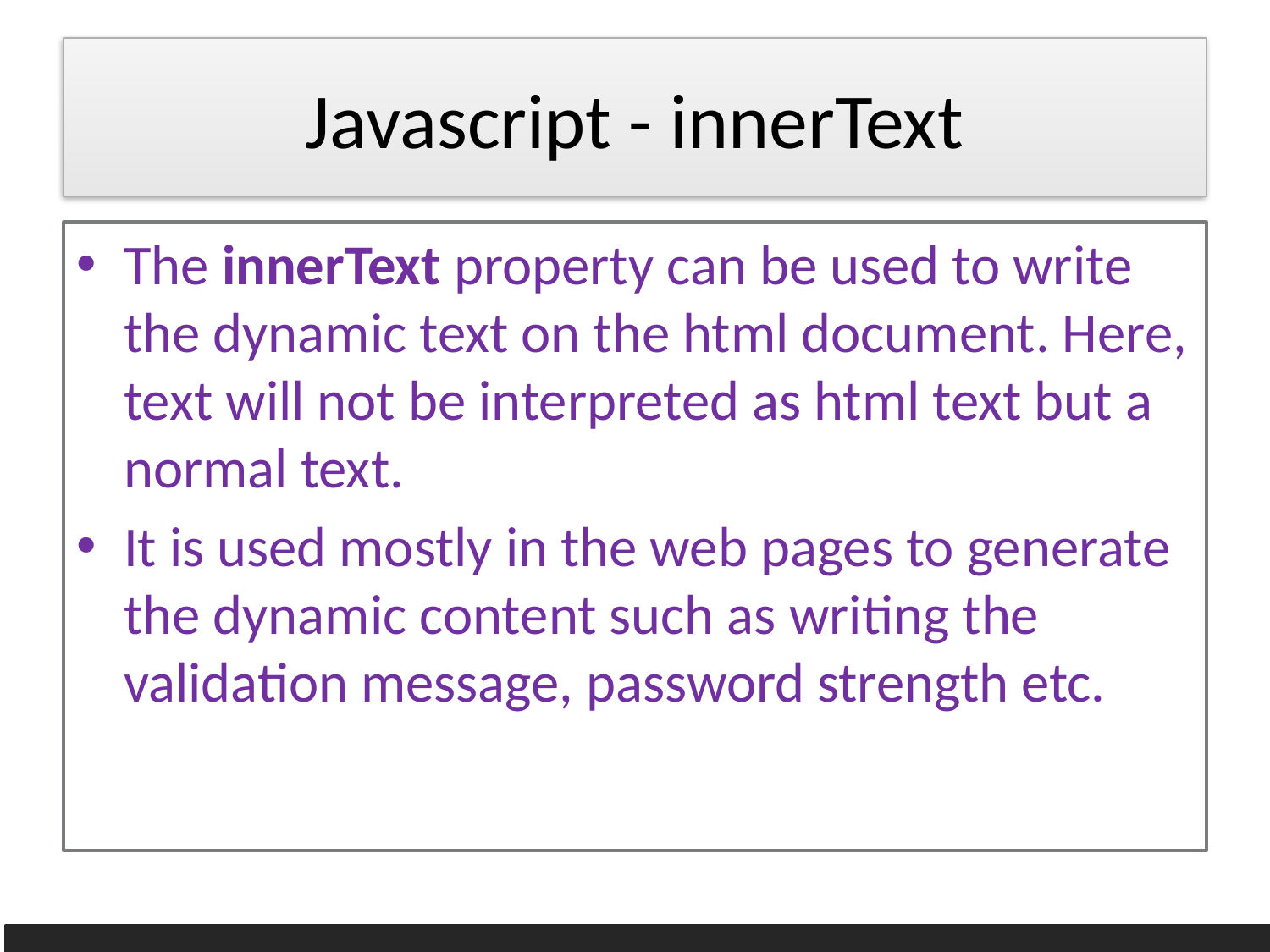

# Javascript - innerText
The innerText property can be used to write the dynamic text on the html document. Here, text will not be interpreted as html text but a normal text.
It is used mostly in the web pages to generate the dynamic content such as writing the validation message, password strength etc.